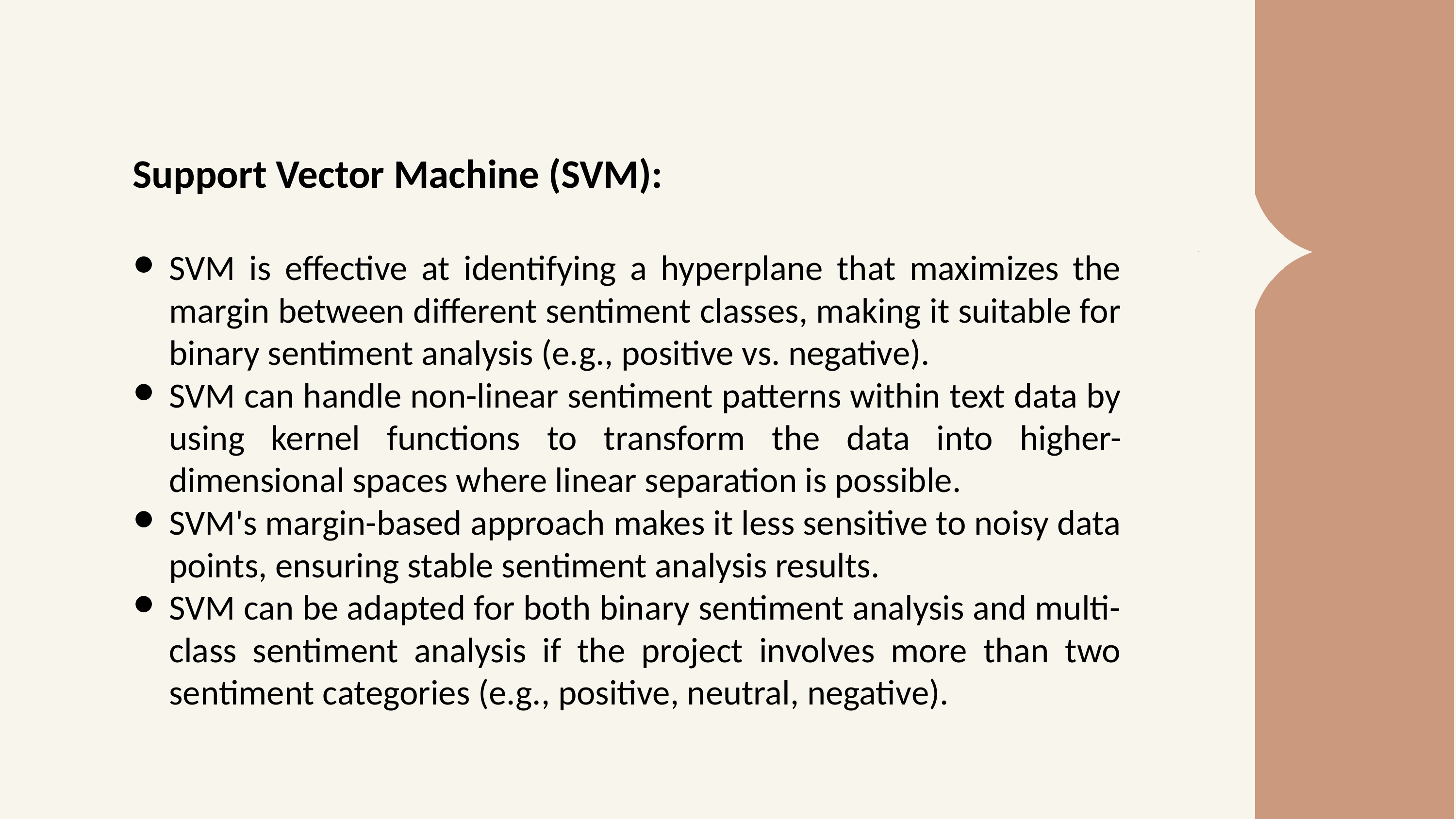

Support Vector Machine (SVM):

SVM is effective at identifying a hyperplane that maximizes the margin between different sentiment classes, making it suitable for binary sentiment analysis (e.g., positive vs. negative).
SVM can handle non-linear sentiment patterns within text data by using kernel functions to transform the data into higher-dimensional spaces where linear separation is possible.
SVM's margin-based approach makes it less sensitive to noisy data points, ensuring stable sentiment analysis results.
SVM can be adapted for both binary sentiment analysis and multi-class sentiment analysis if the project involves more than two sentiment categories (e.g., positive, neutral, negative).